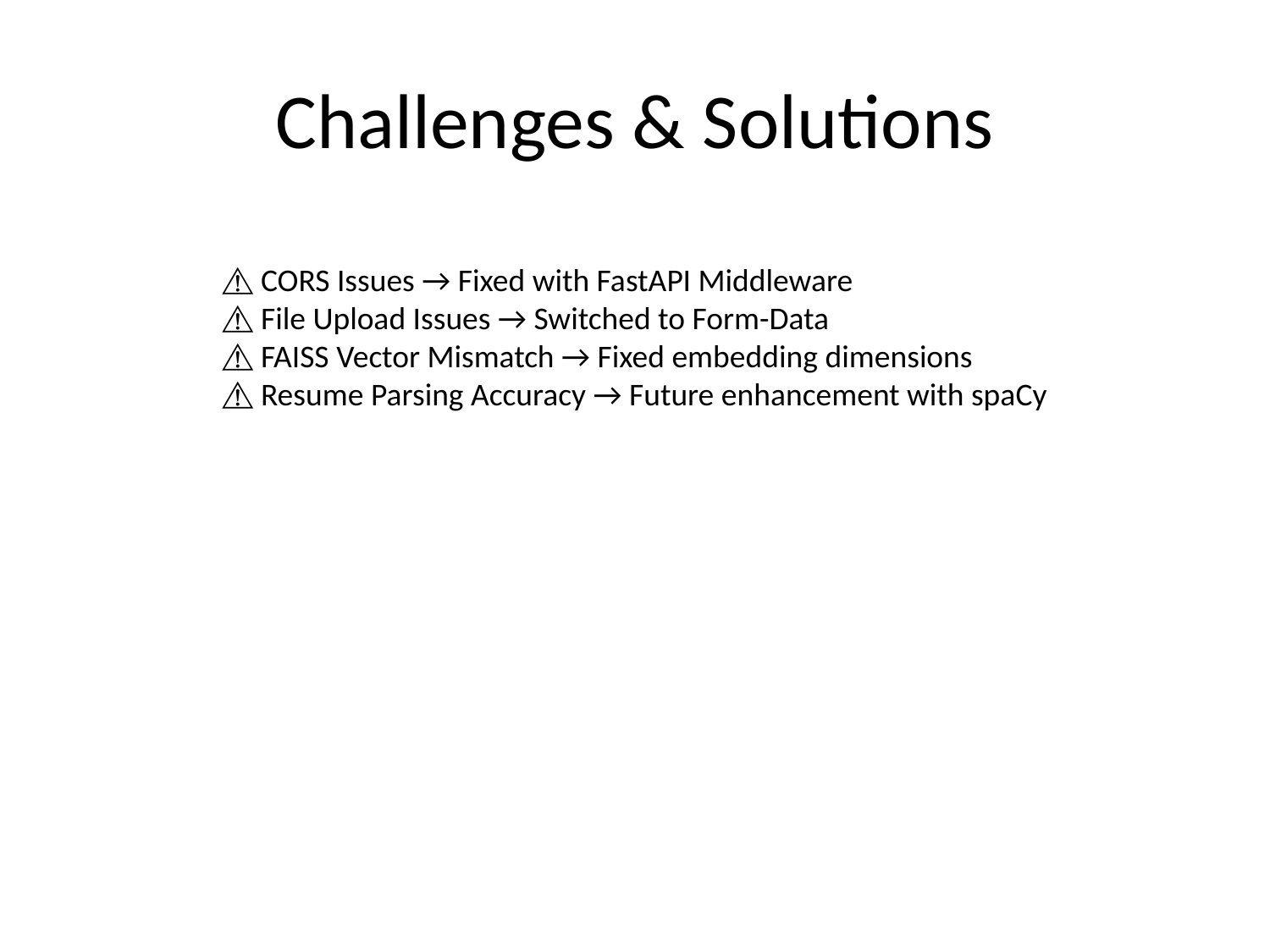

# Challenges & Solutions
⚠ CORS Issues → Fixed with FastAPI Middleware
⚠ File Upload Issues → Switched to Form-Data
⚠ FAISS Vector Mismatch → Fixed embedding dimensions
⚠ Resume Parsing Accuracy → Future enhancement with spaCy